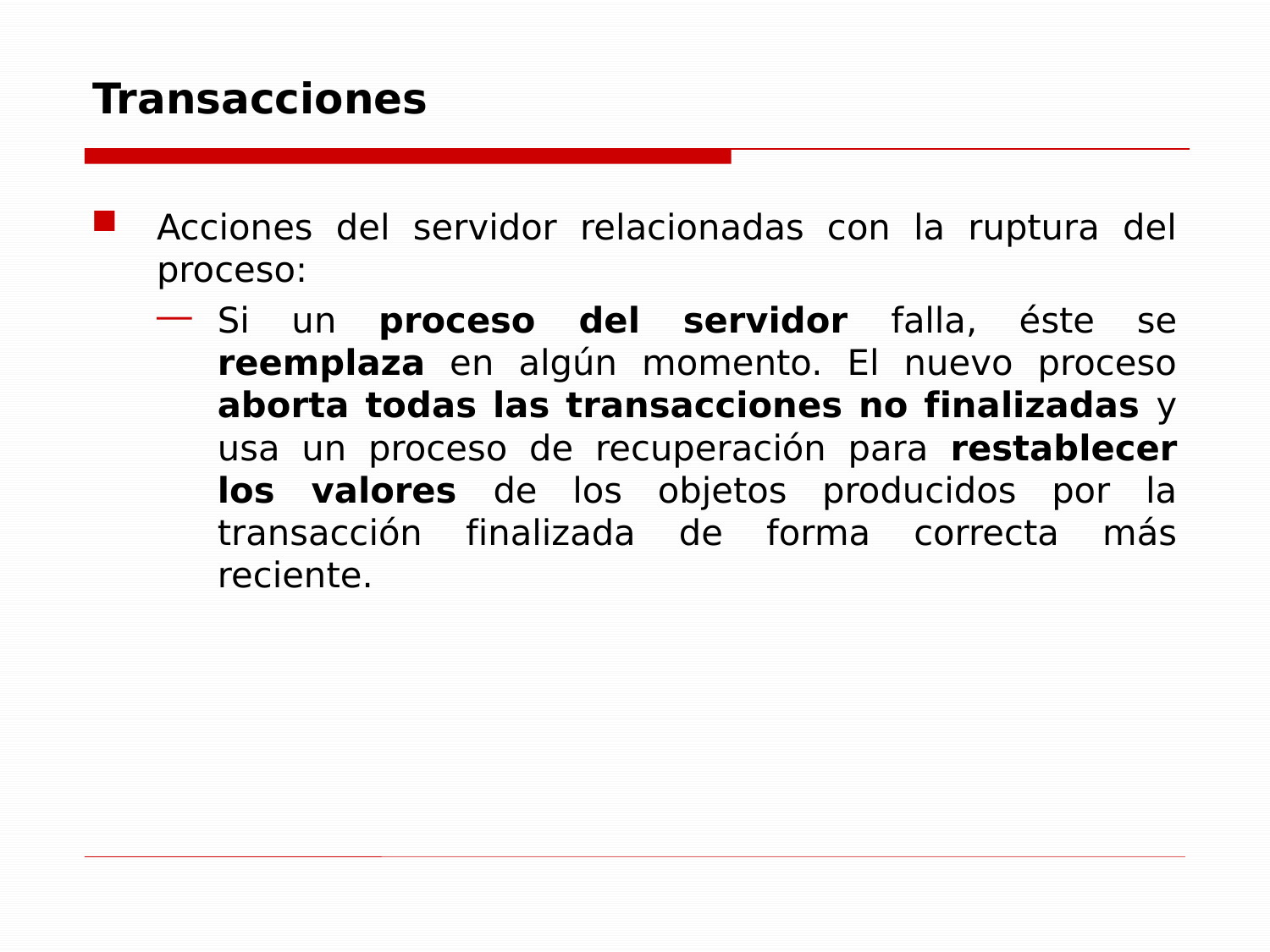

# Transacciones
Acciones del servidor relacionadas con la ruptura del proceso:
Si un proceso del servidor falla, éste se reemplaza en algún momento. El nuevo proceso aborta todas las transacciones no finalizadas y usa un proceso de recuperación para restablecer los valores de los objetos producidos por la transacción finalizada de forma correcta más reciente.